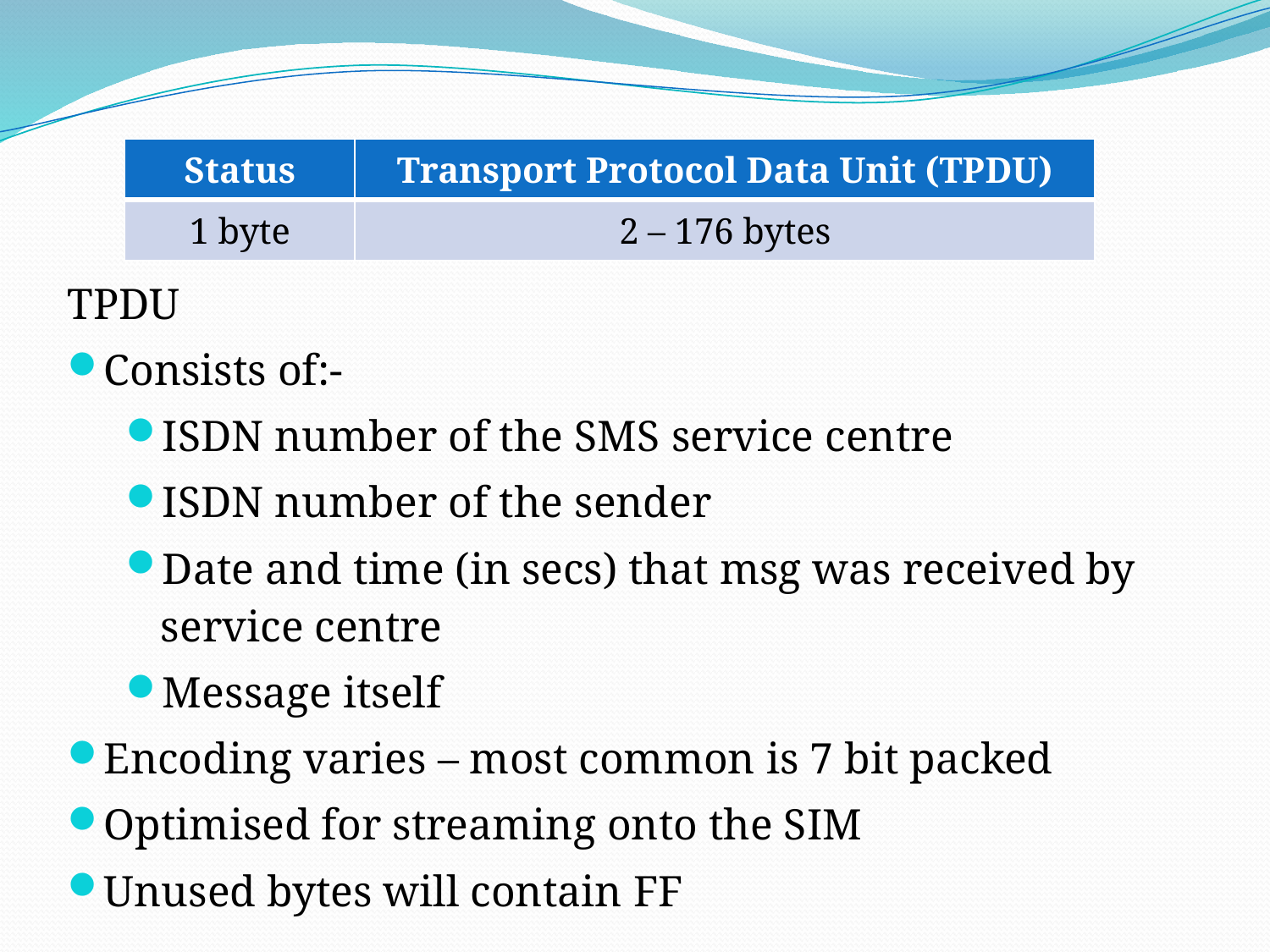

| Status | Transport Protocol Data Unit (TPDU) |
| --- | --- |
| 1 byte | 2 – 176 bytes |
TPDU
Consists of:-
ISDN number of the SMS service centre
ISDN number of the sender
Date and time (in secs) that msg was received by service centre
Message itself
Encoding varies – most common is 7 bit packed
Optimised for streaming onto the SIM
Unused bytes will contain FF